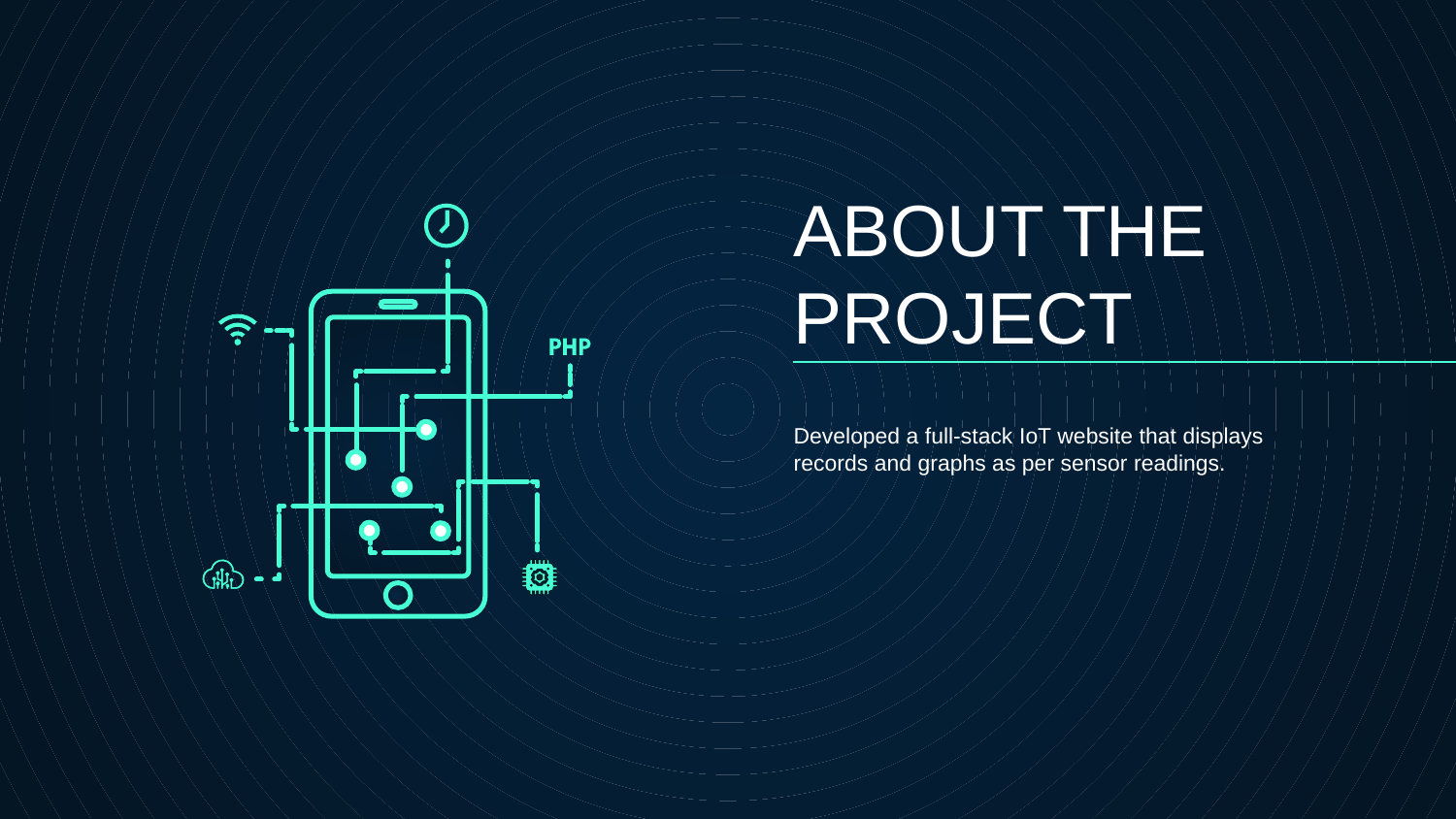

# ABOUT THE PROJECT

Developed a full-stack IoT website that displays records and graphs as per sensor readings.